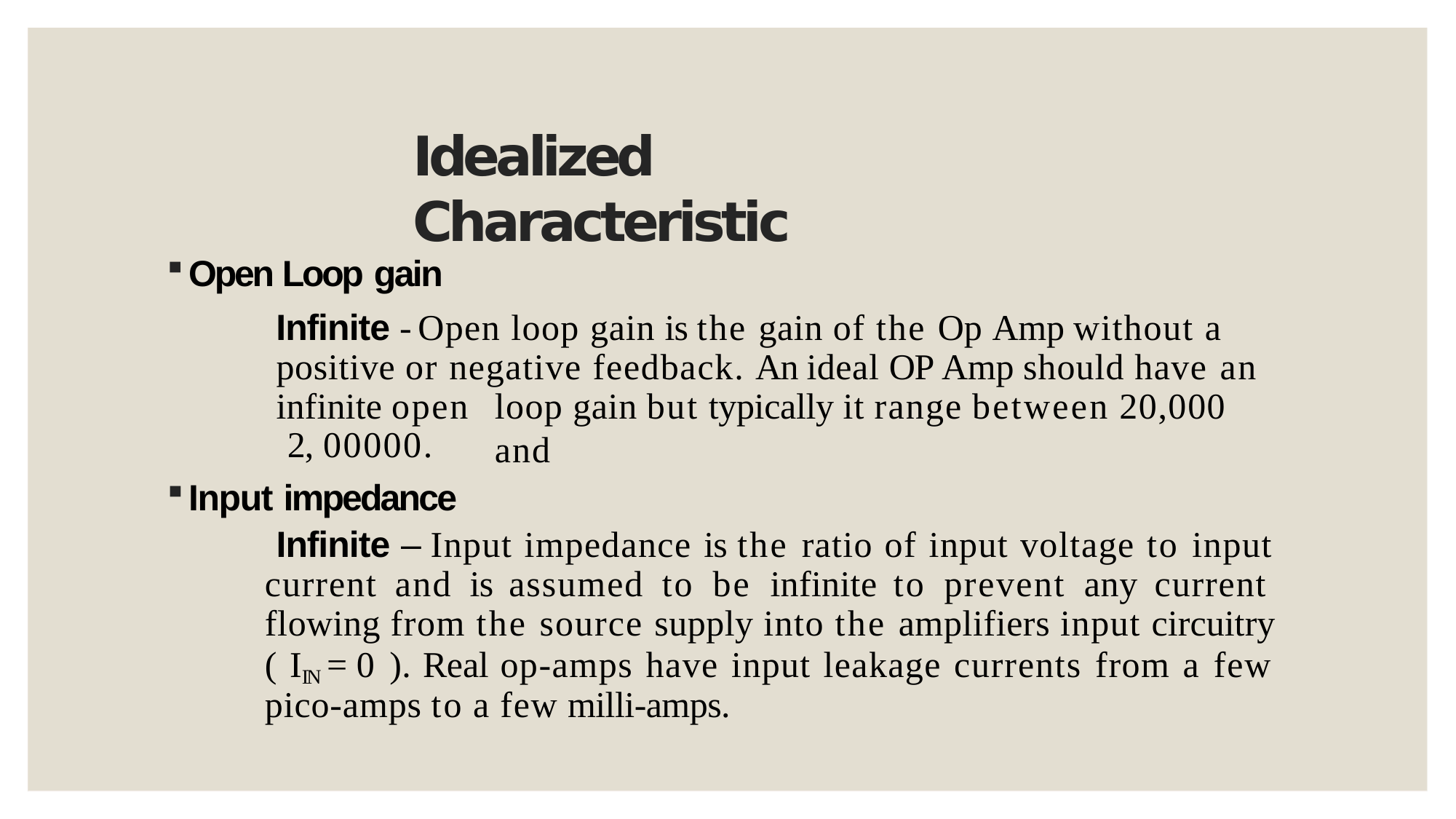

# Idealized Characteristic
Open Loop gain
Infinite - Open loop gain is the gain of the Op Amp without a  positive or negative feedback. An ideal OP Amp should have an
infinite open  2, 00000.
Input impedance
loop gain but typically it range between 20,000 and
Infinite – Input impedance is the ratio of input voltage to input  current and is assumed to be infinite to prevent any current  flowing from the source supply into the amplifiers input circuitry  ( IIN = 0 ). Real op-amps have input leakage currents from a few  pico-amps to a few milli-amps.